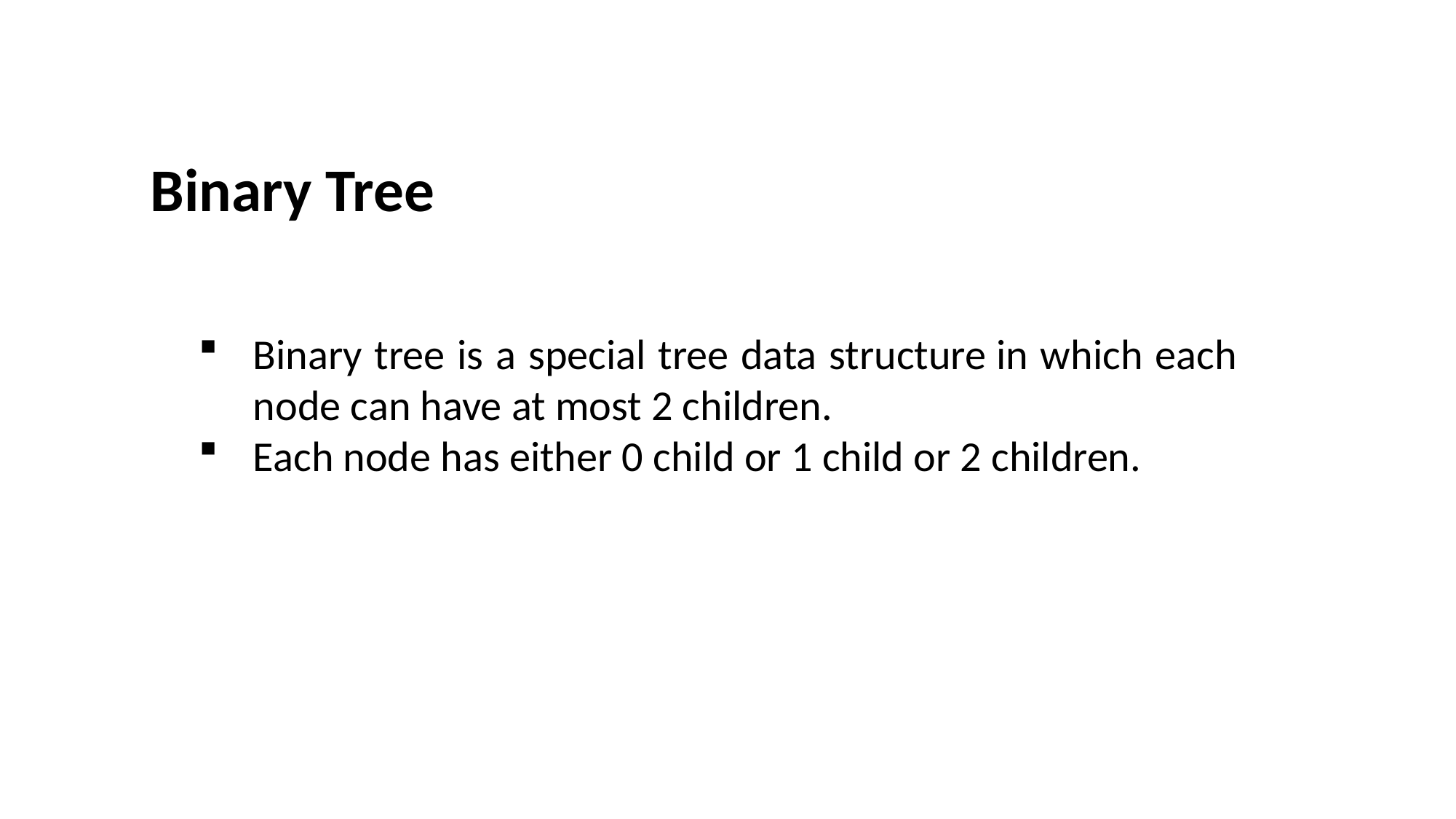

# Binary Tree
Binary tree is a special tree data structure in which each node can have at most 2 children.
Each node has either 0 child or 1 child or 2 children.